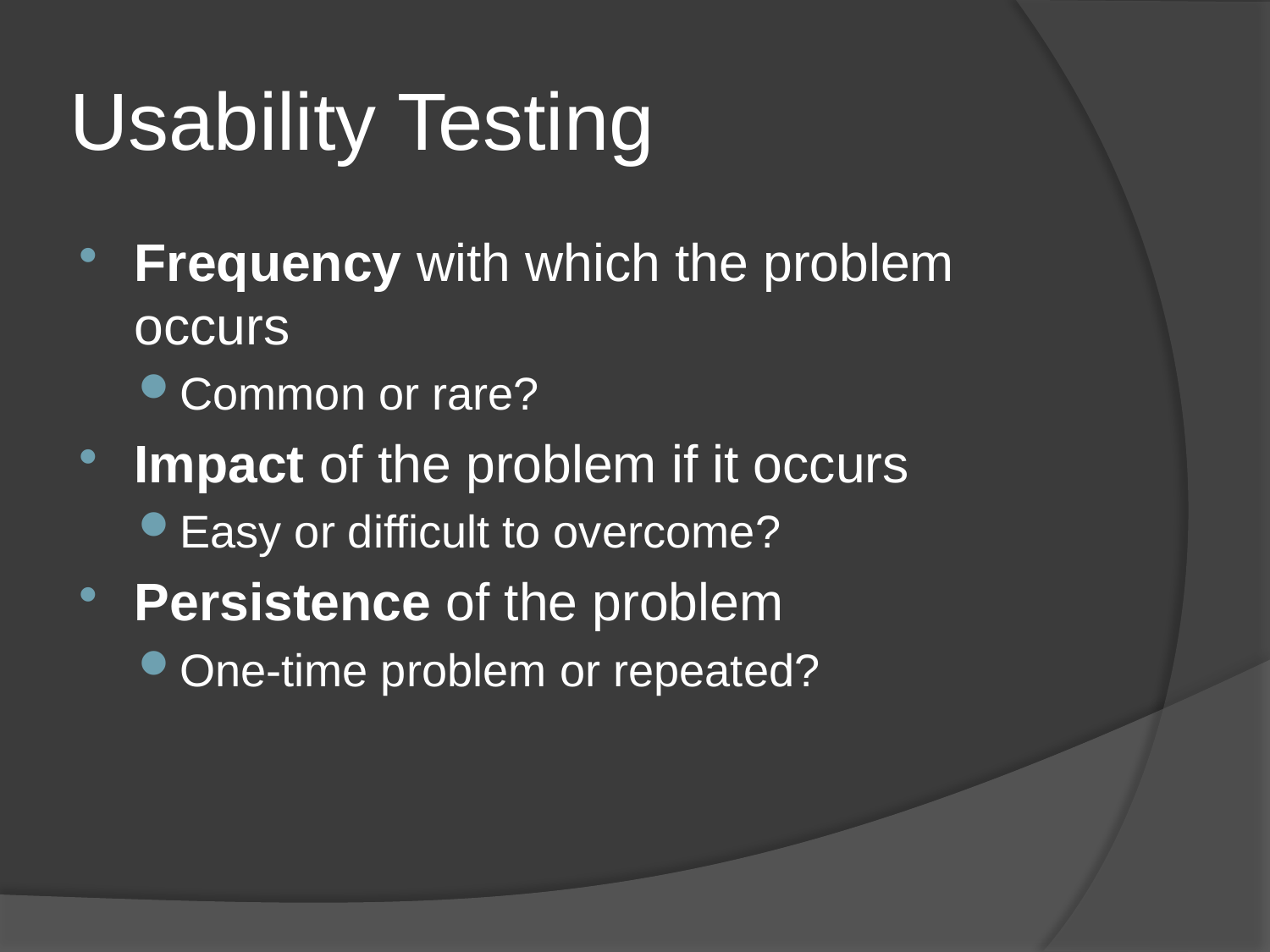

# Usability Testing
Frequency with which the problem occurs
Common or rare?
Impact of the problem if it occurs
Easy or difficult to overcome?
Persistence of the problem
One-time problem or repeated?